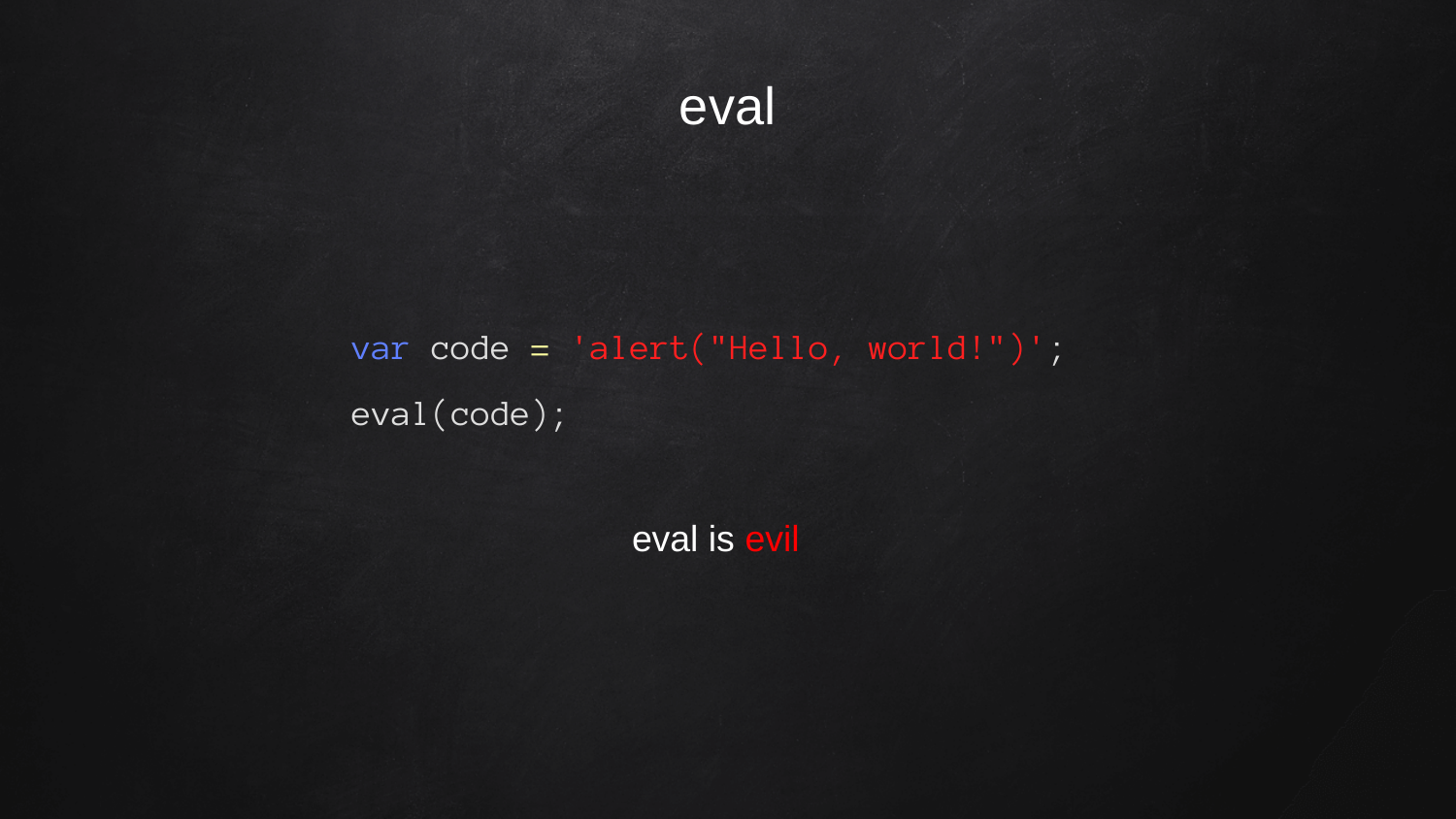

# eval
var code = 'alert("Hello, world!")';
eval(code);
eval is evil